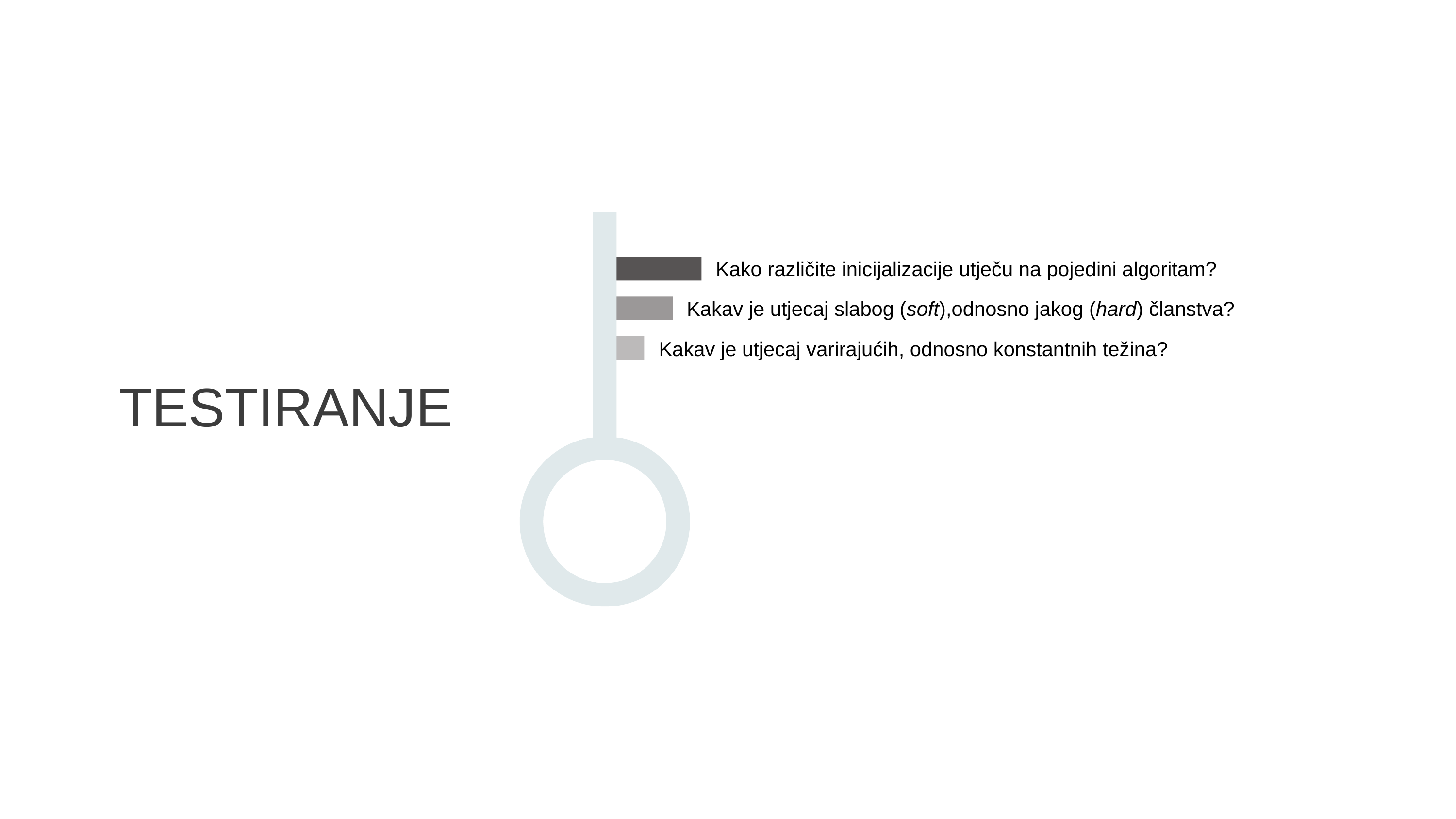

Kako različite inicijalizacije utječu na pojedini algoritam?
Kakav je utjecaj slabog (soft),odnosno jakog (hard) članstva?
# TESTIRANJE
Kakav je utjecaj varirajućih, odnosno konstantnih težina?